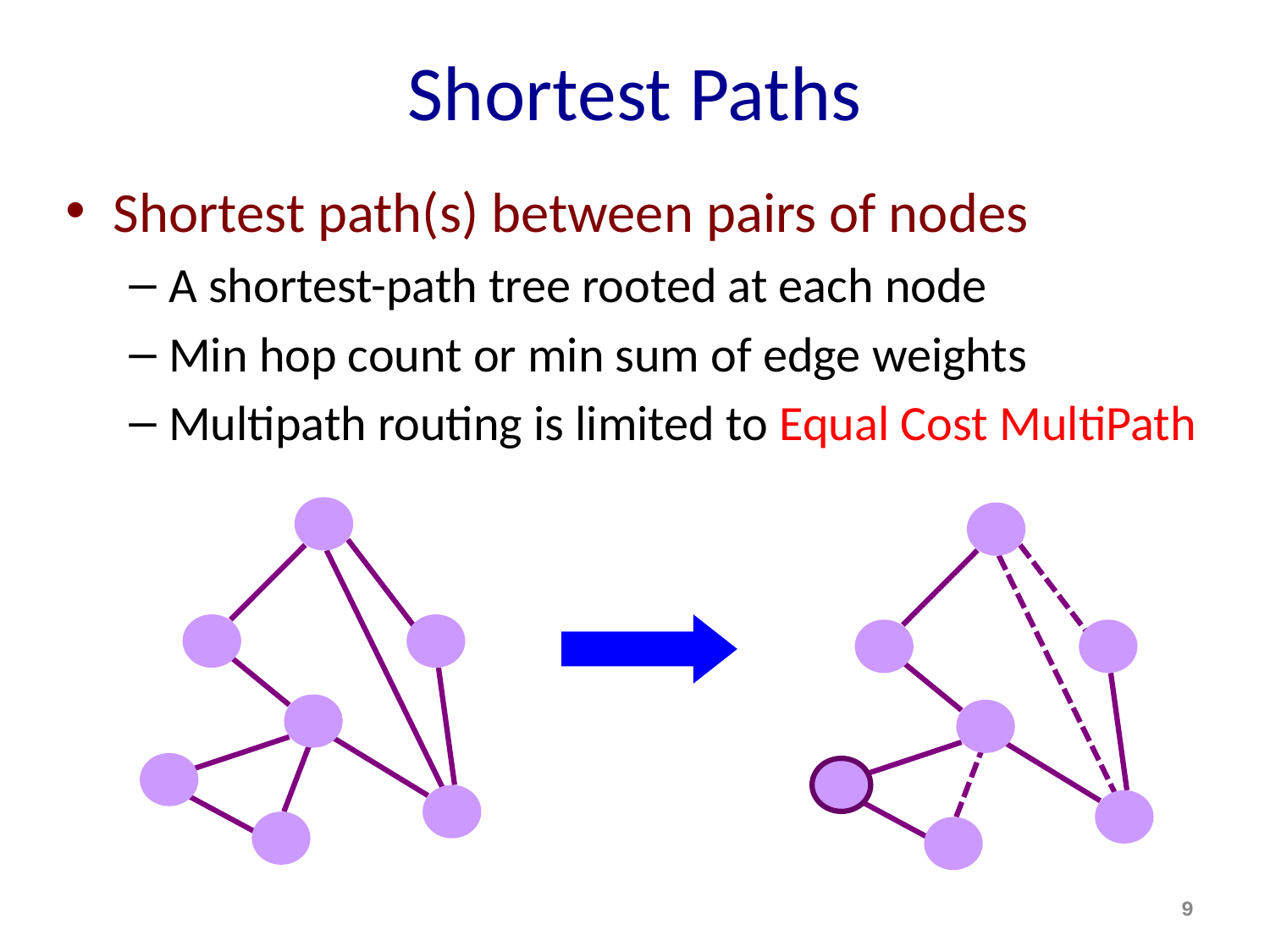

# Shortest Paths
Shortest path(s) between pairs of nodes
A shortest-path tree rooted at each node
Min hop count or min sum of edge weights
Multipath routing is limited to Equal Cost MultiPath

9